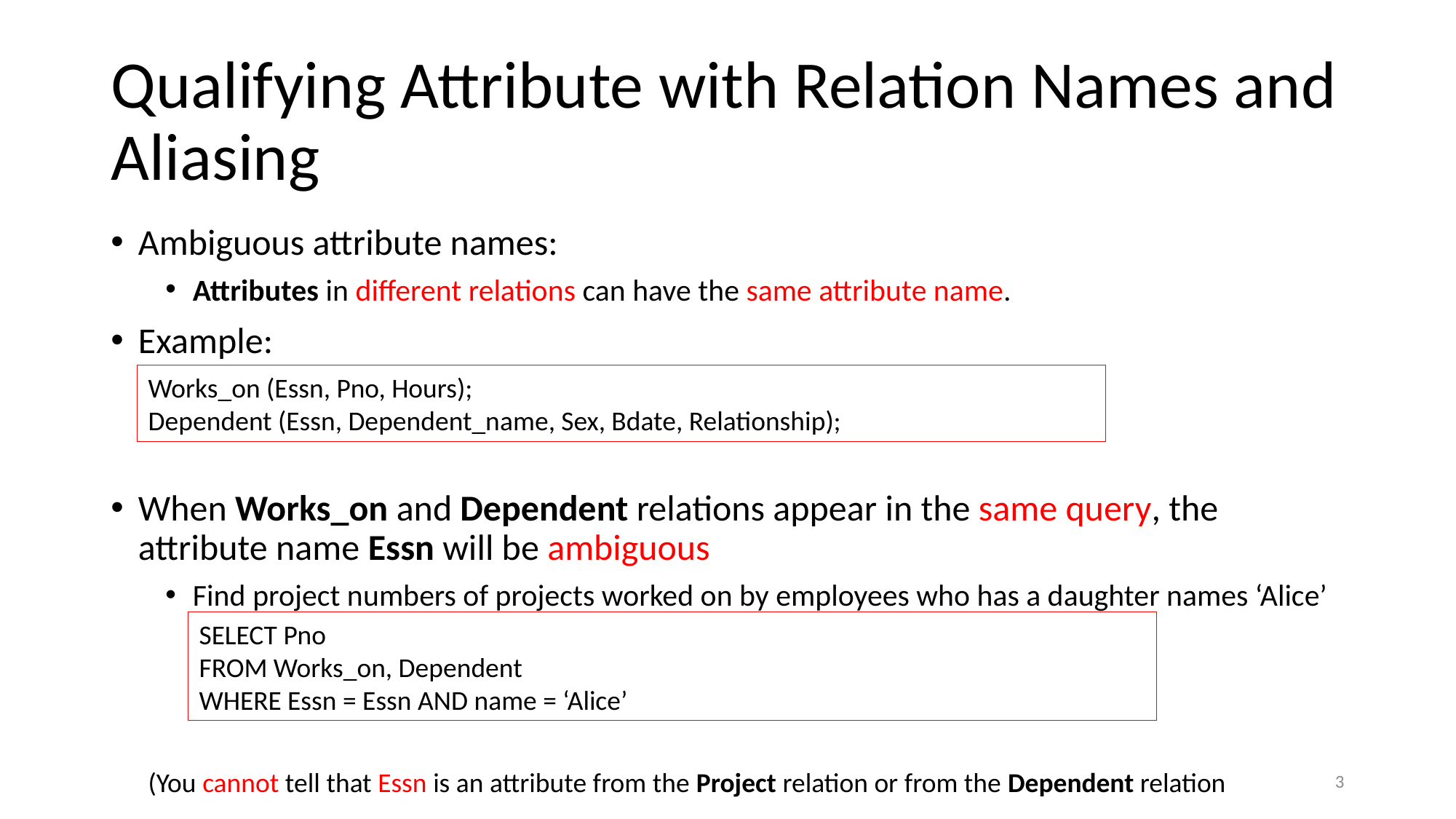

# Qualifying Attribute with Relation Names and Aliasing
Ambiguous attribute names:
Attributes in different relations can have the same attribute name.
Example:

When Works_on and Dependent relations appear in the same query, the attribute name Essn will be ambiguous
Find project numbers of projects worked on by employees who has a daughter names ‘Alice’

Works_on (Essn, Pno, Hours);
Dependent (Essn, Dependent_name, Sex, Bdate, Relationship);
SELECT Pno
FROM Works_on, Dependent
WHERE Essn = Essn AND name = ‘Alice’
3
(You cannot tell that Essn is an attribute from the Project relation or from the Dependent relation